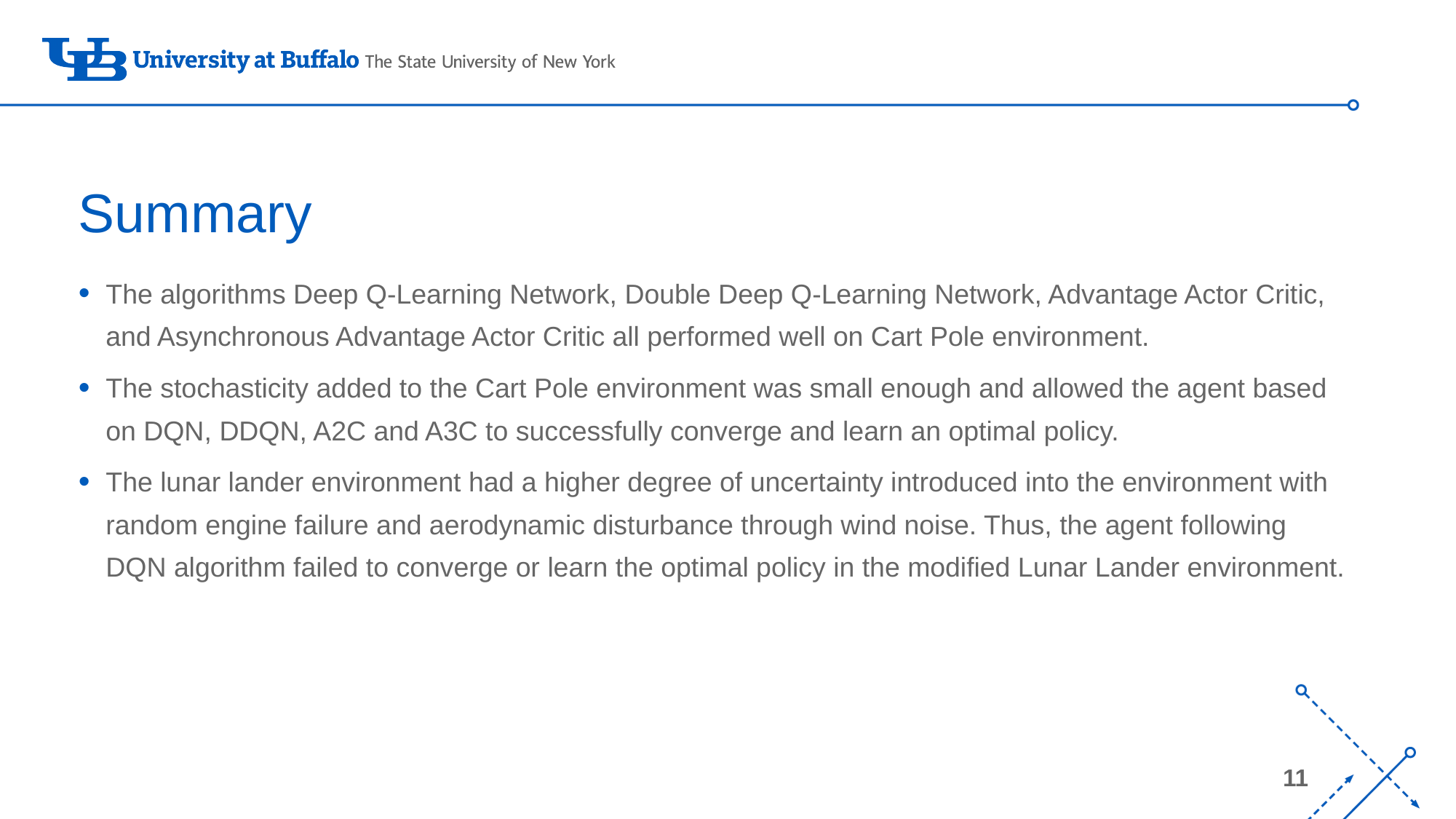

# Summary
The algorithms Deep Q-Learning Network, Double Deep Q-Learning Network, Advantage Actor Critic, and Asynchronous Advantage Actor Critic all performed well on Cart Pole environment.
The stochasticity added to the Cart Pole environment was small enough and allowed the agent based on DQN, DDQN, A2C and A3C to successfully converge and learn an optimal policy.
The lunar lander environment had a higher degree of uncertainty introduced into the environment with random engine failure and aerodynamic disturbance through wind noise. Thus, the agent following DQN algorithm failed to converge or learn the optimal policy in the modified Lunar Lander environment.